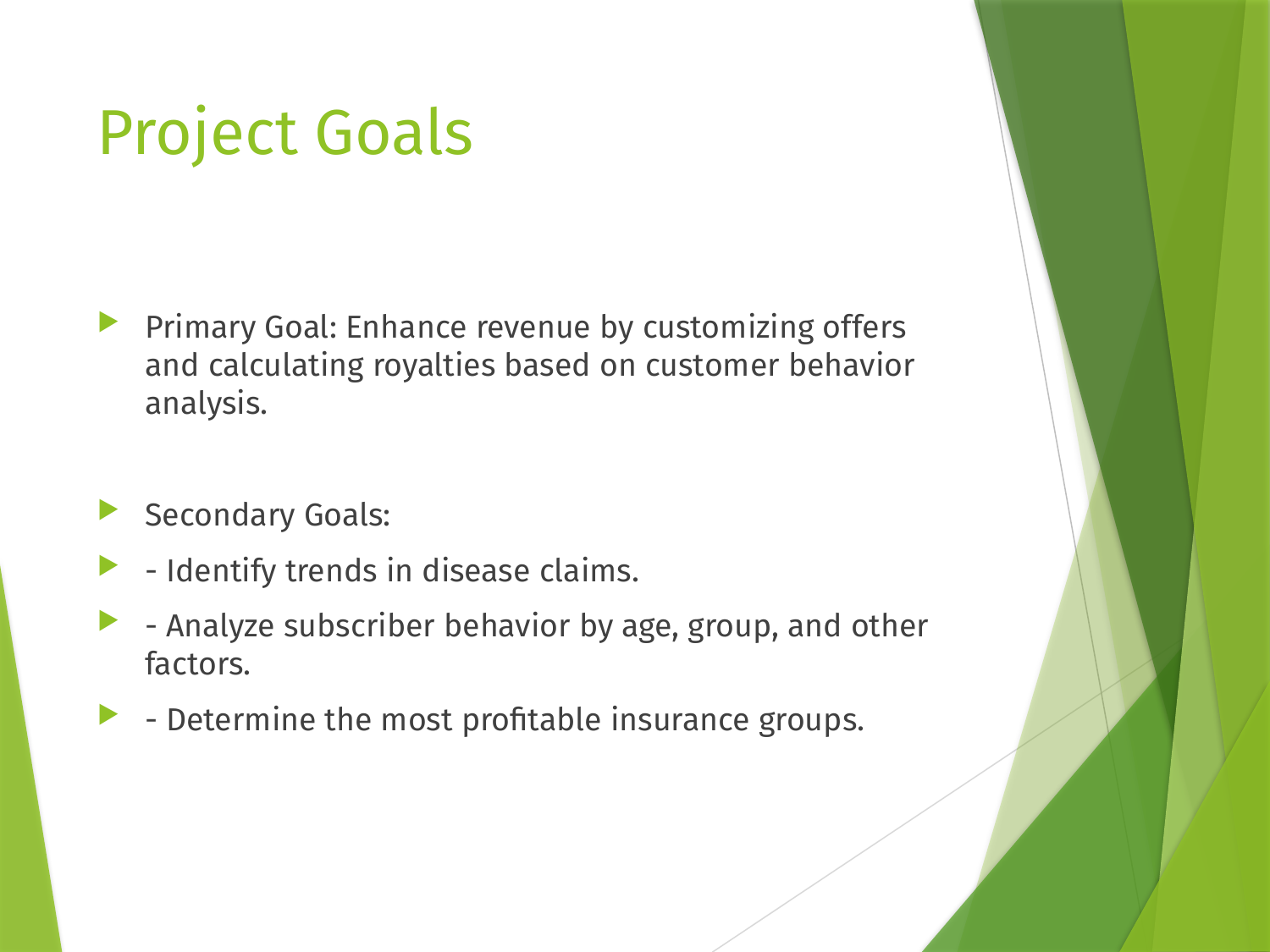

# Project Goals
Primary Goal: Enhance revenue by customizing offers and calculating royalties based on customer behavior analysis.

Secondary Goals:
- Identify trends in disease claims.
- Analyze subscriber behavior by age, group, and other factors.
- Determine the most profitable insurance groups.